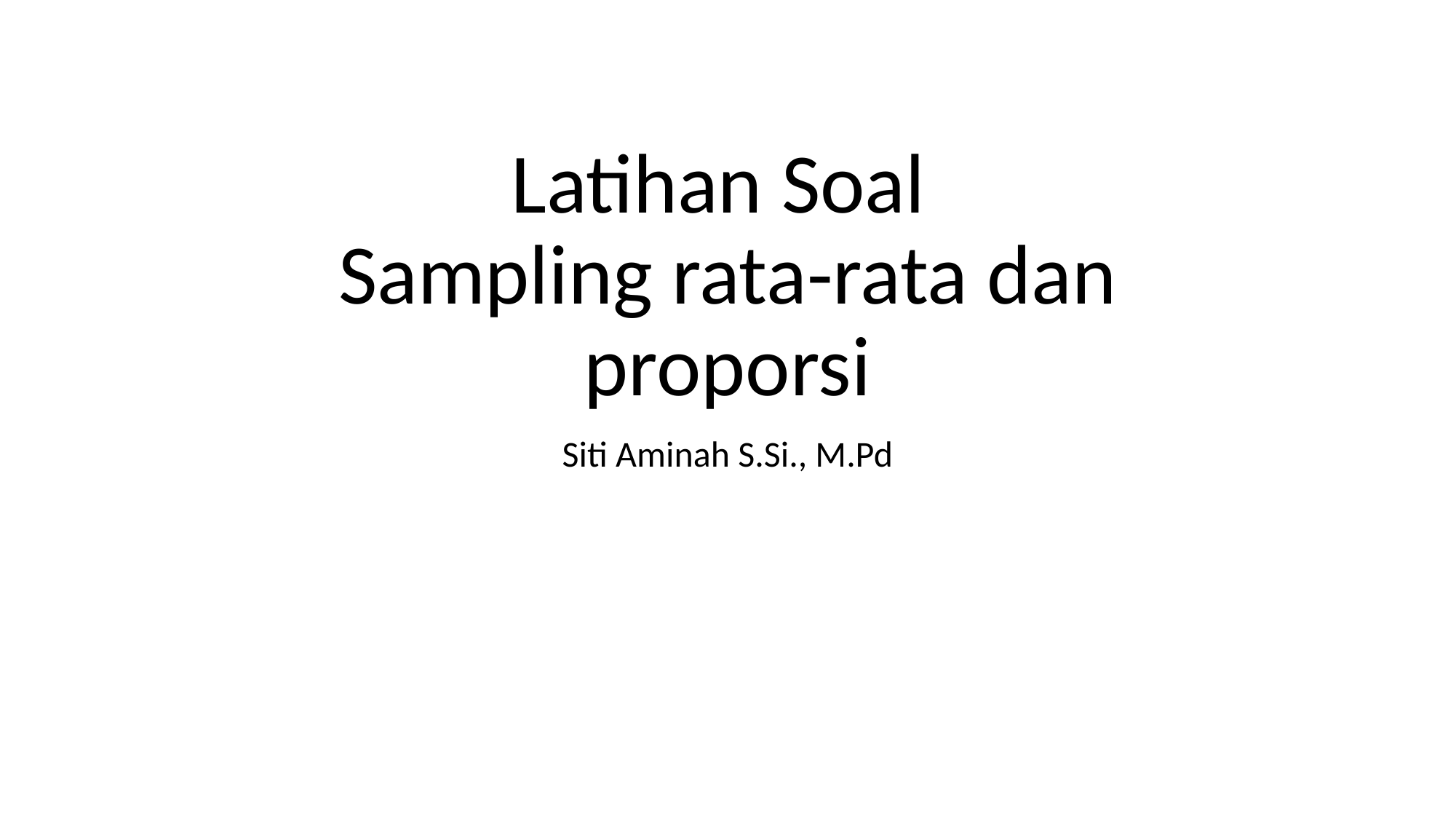

# Latihan Soal Sampling rata-rata dan proporsi
Siti Aminah S.Si., M.Pd